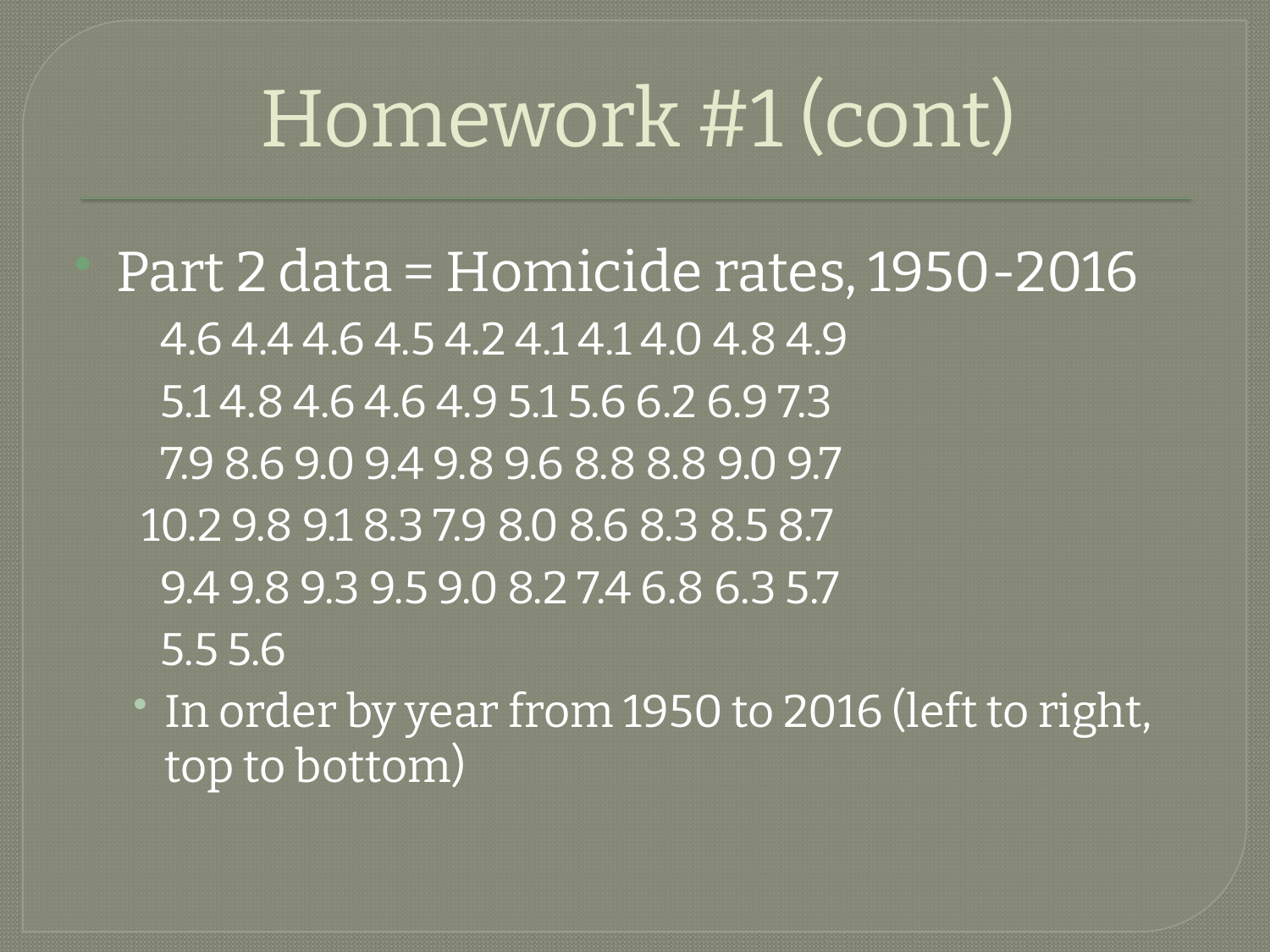

# Homework #1 (cont)
Part 2 data = Homicide rates, 1950-2016
   4.6 4.4 4.6 4.5 4.2 4.1 4.1 4.0 4.8 4.9
   5.1 4.8 4.6 4.6 4.9 5.1 5.6 6.2 6.9 7.3
   7.9 8.6 9.0 9.4 9.8 9.6 8.8 8.8 9.0 9.7
 10.2 9.8 9.1 8.3 7.9 8.0 8.6 8.3 8.5 8.7
   9.4 9.8 9.3 9.5 9.0 8.2 7.4 6.8 6.3 5.7
   5.5 5.6
In order by year from 1950 to 2016 (left to right, top to bottom)